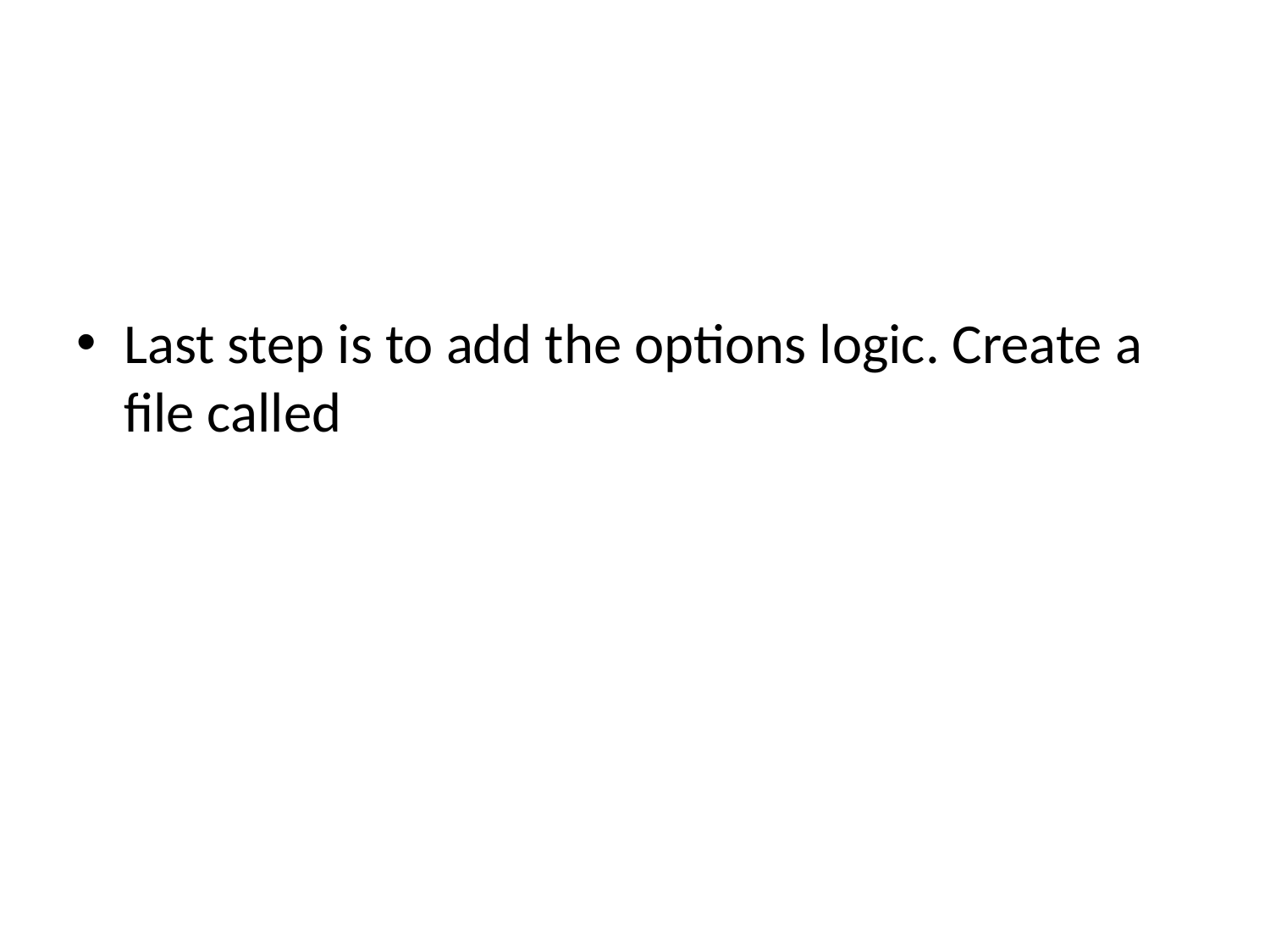

#

Last step is to add the options logic. Create a file called